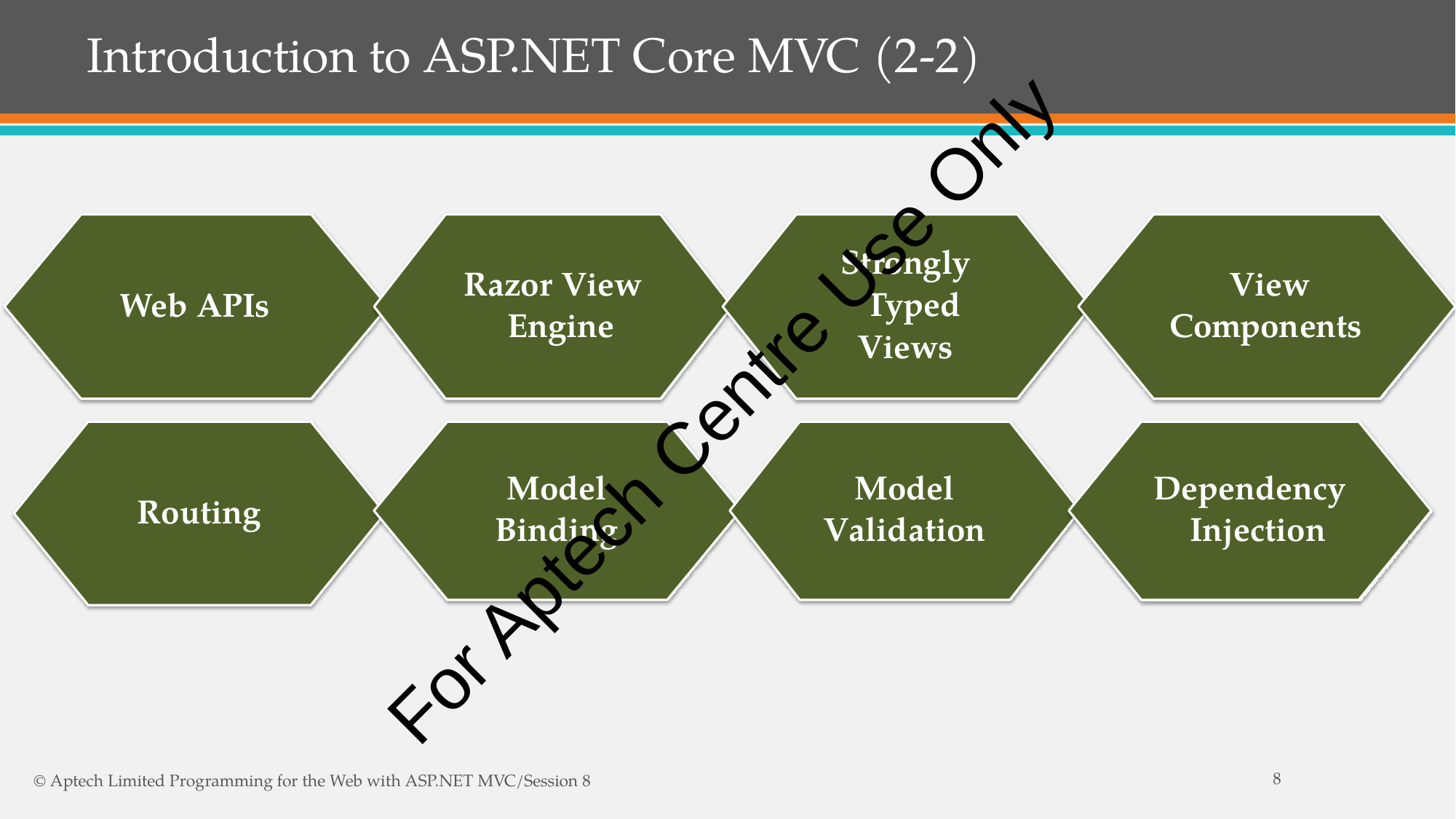

# Introduction to ASP.NET Core MVC (2-2)

Strongly  Typed  Views
Razor View  Engine
View  Components
Web APIs
For Aptech Centre Use Only

Model  Binding
Model  Validation
Dependency  Injection
Routing
8
© Aptech Limited Programming for the Web with ASP.NET MVC/Session 8